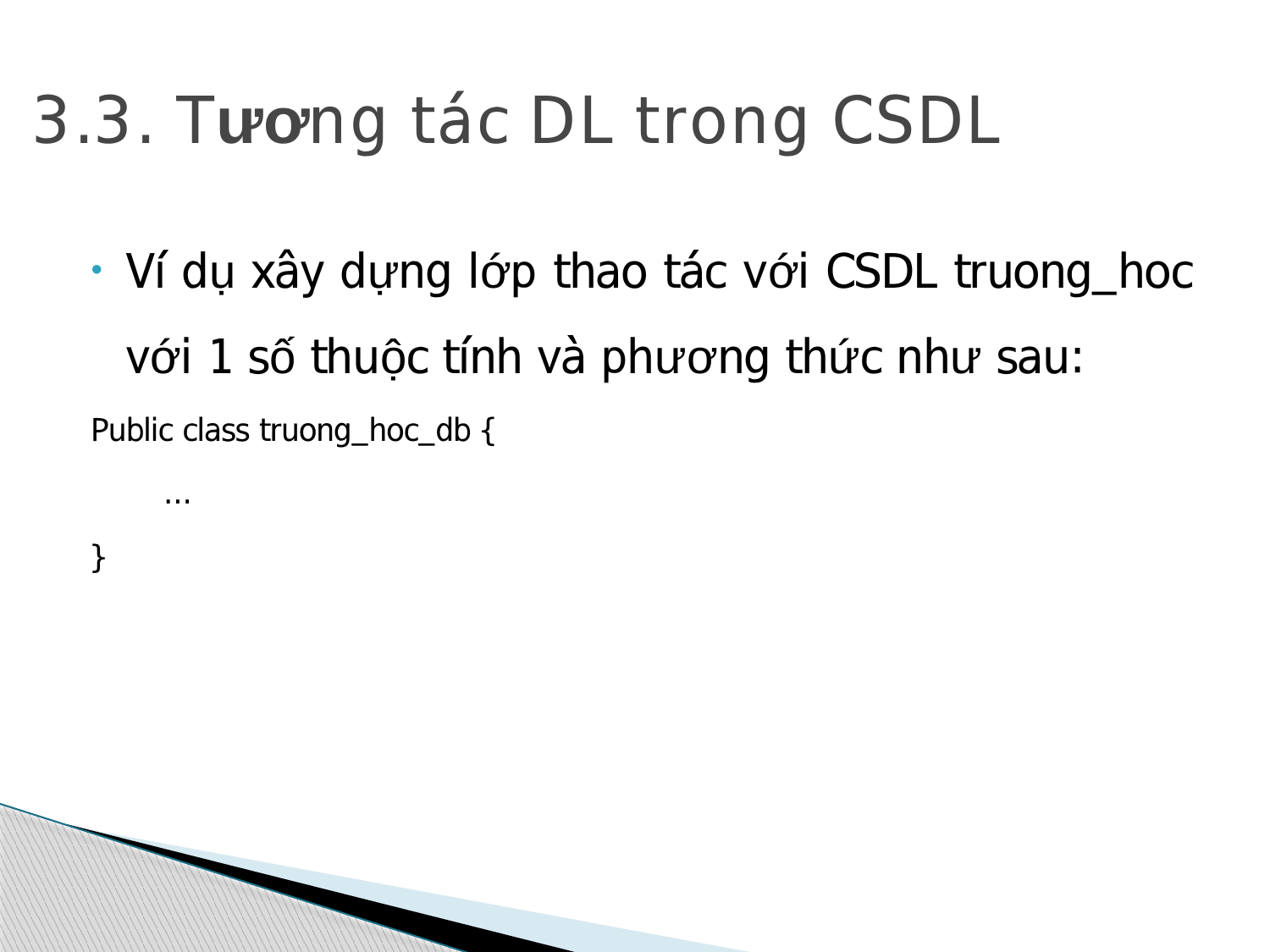

# 3.3. Tương tác DL trong CSDL
Ví dụ xây dựng lớp thao tác với CSDL truong_hoc với 1 số thuộc tính và phương thức như sau:
Public class truong_hoc_db {
...
}
26